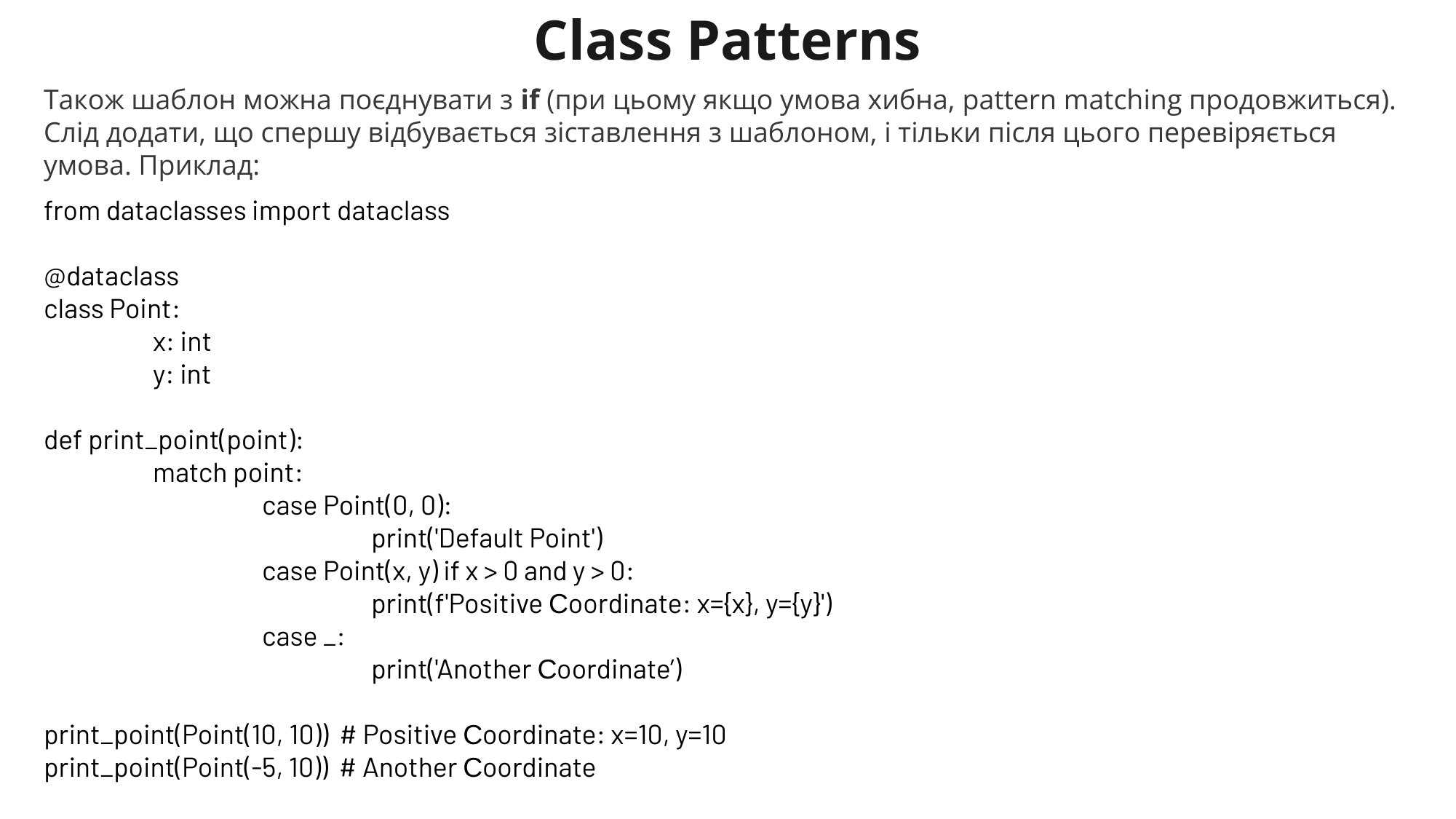

Class Patterns
Також шаблон можна поєднувати з if (при цьому якщо умова хибна, pattern matching продовжиться). Cлід додати, що спершу відбувається зіставлення з шаблоном, і тільки після цього перевіряється умова. Приклад:
from dataclasses import dataclass

@dataclass
class Point:
	x: int
	y: int

def print_point(point):
	match point:
		case Point(0, 0):
			print('Default Point')
		case Point(x, y) if x > 0 and y > 0:
			print(f'Positive Сoordinate: x={x}, y={y}')
		case _:
			print('Another Сoordinate’)

print_point(Point(10, 10))  # Positive Сoordinate: x=10, y=10
print_point(Point(-5, 10))  # Another Сoordinate